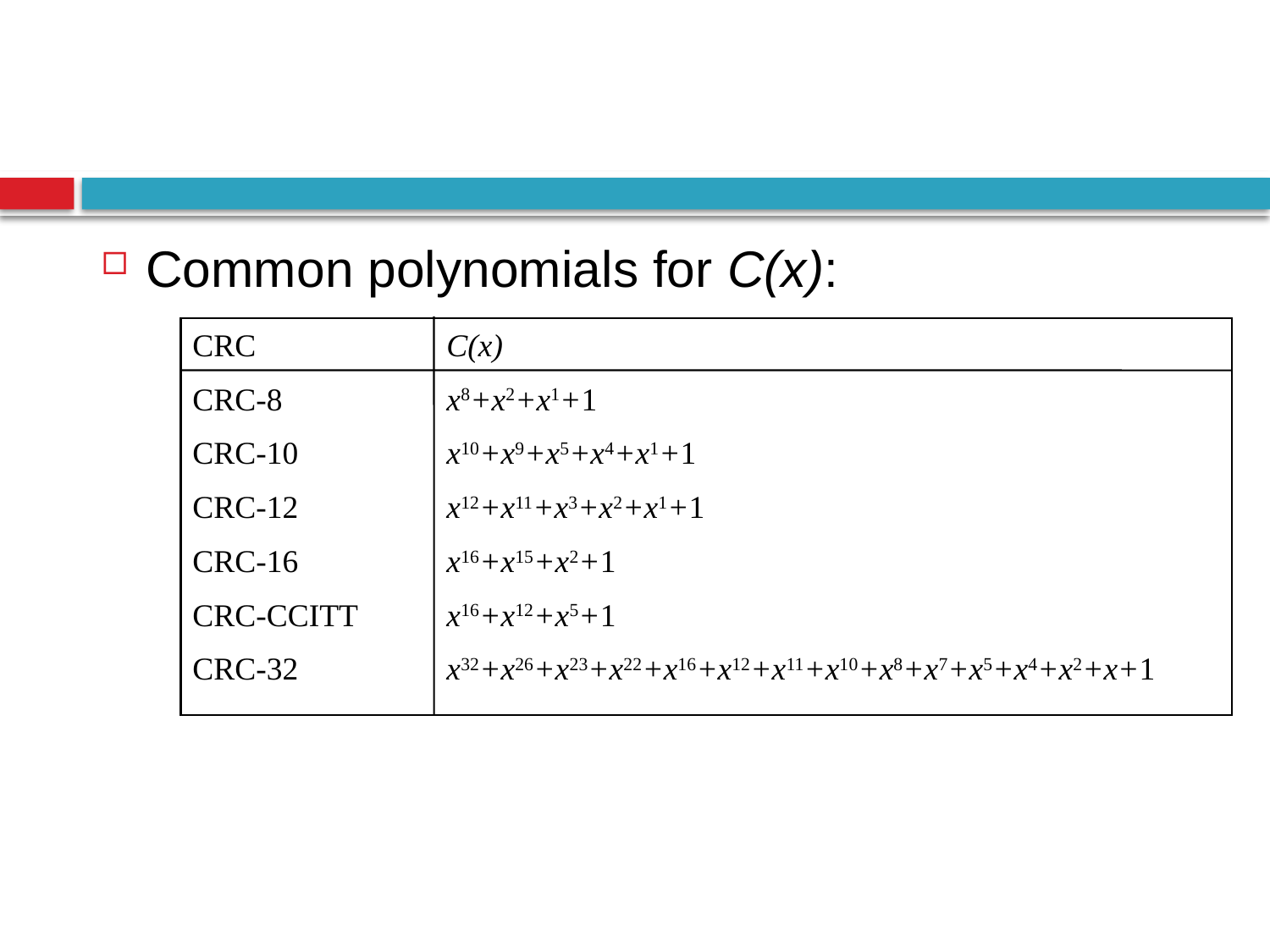

Common polynomials for C(x):

CRC
CRC-8
CRC-10
CRC-12
CRC-16
CRC-CCITT
CRC-32
C(x)
x8+x2+x1+1
x10+x9+x5+x4+x1+1
x12+x11+x3+x2+x1+1
x16+x15+x2+1
x16+x12+x5+1
x32+x26+x23+x22+x16+x12+x11+x10+x8+x7+x5+x4+x2+x+1